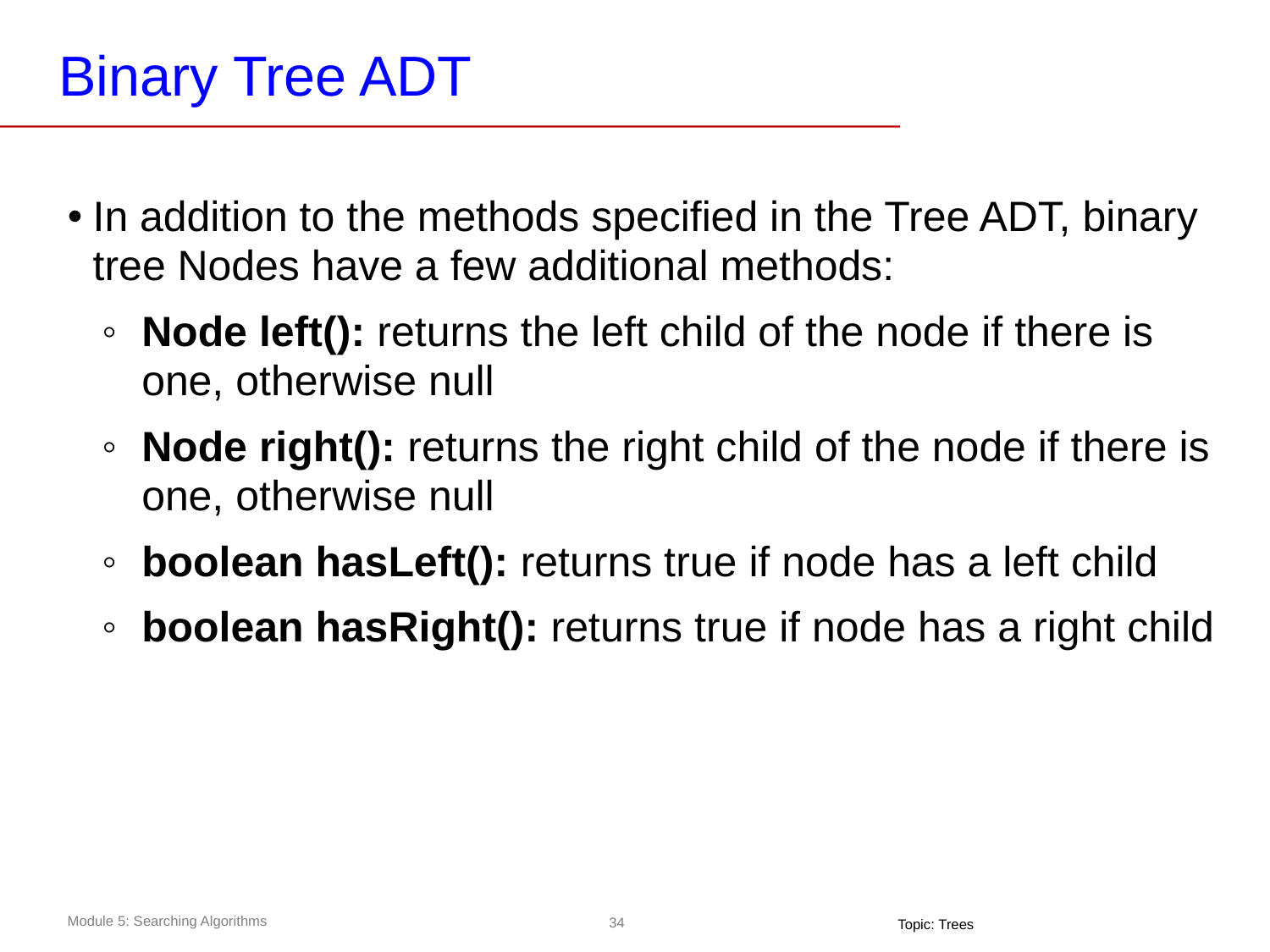

# Binary Tree ADT
In addition to the methods specified in the Tree ADT, binary tree Nodes have a few additional methods:
Node left(): returns the left child of the node if there is one, otherwise null
Node right(): returns the right child of the node if there is one, otherwise null
boolean hasLeft(): returns true if node has a left child
boolean hasRight(): returns true if node has a right child
Topic: Trees